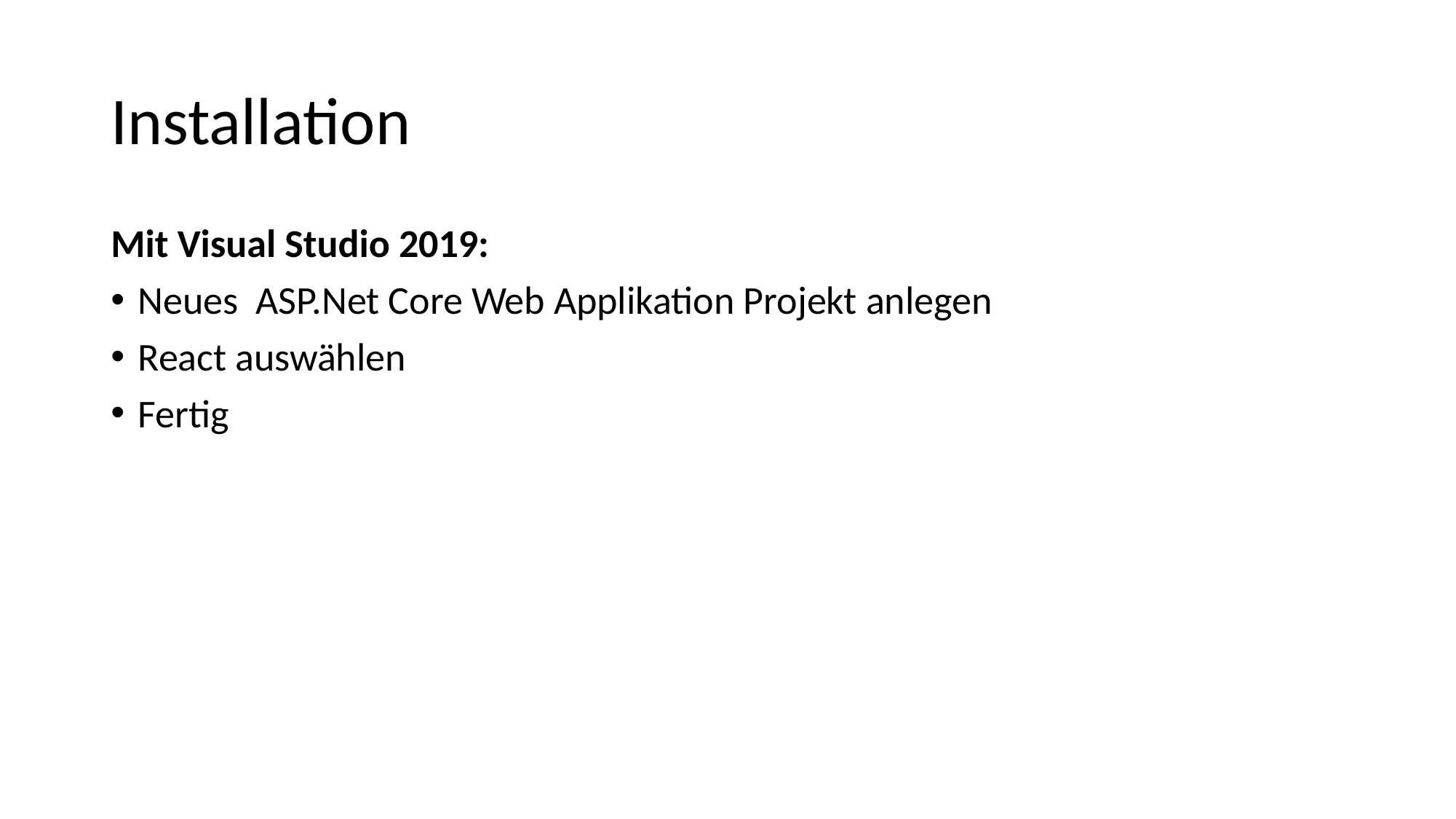

# Installation
Mit Visual Studio 2019:
Neues  ASP.Net Core Web Applikation Projekt anlegen
React auswählen
Fertig